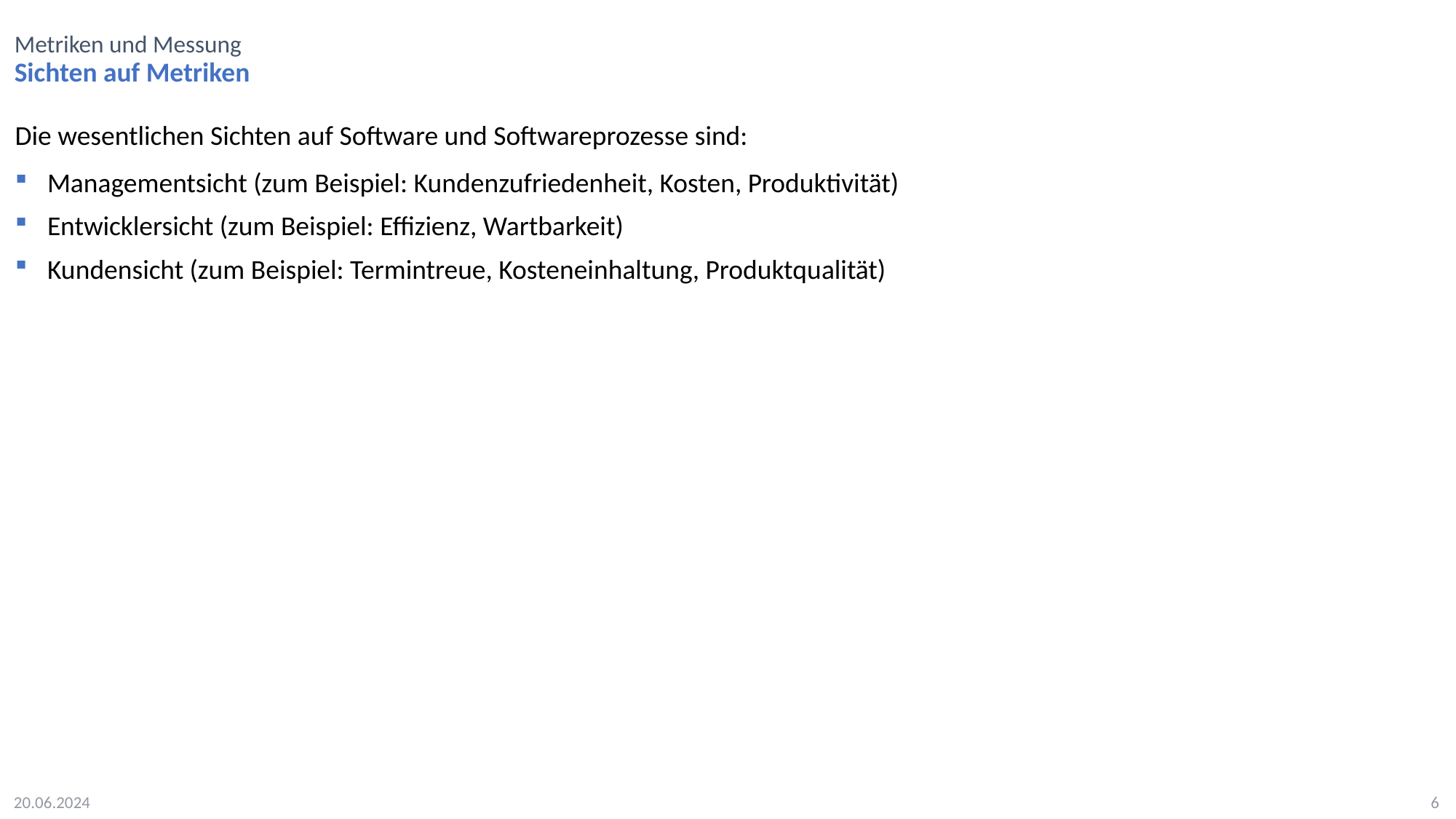

# Metriken und Messung
Sichten auf Metriken
Die wesentlichen Sichten auf Software und Softwareprozesse sind:
Managementsicht (zum Beispiel: Kundenzufriedenheit, Kosten, Produktivität)
Entwicklersicht (zum Beispiel: Effizienz, Wartbarkeit)
Kundensicht (zum Beispiel: Termintreue, Kosteneinhaltung, Produktqualität)

20.06.2024
6